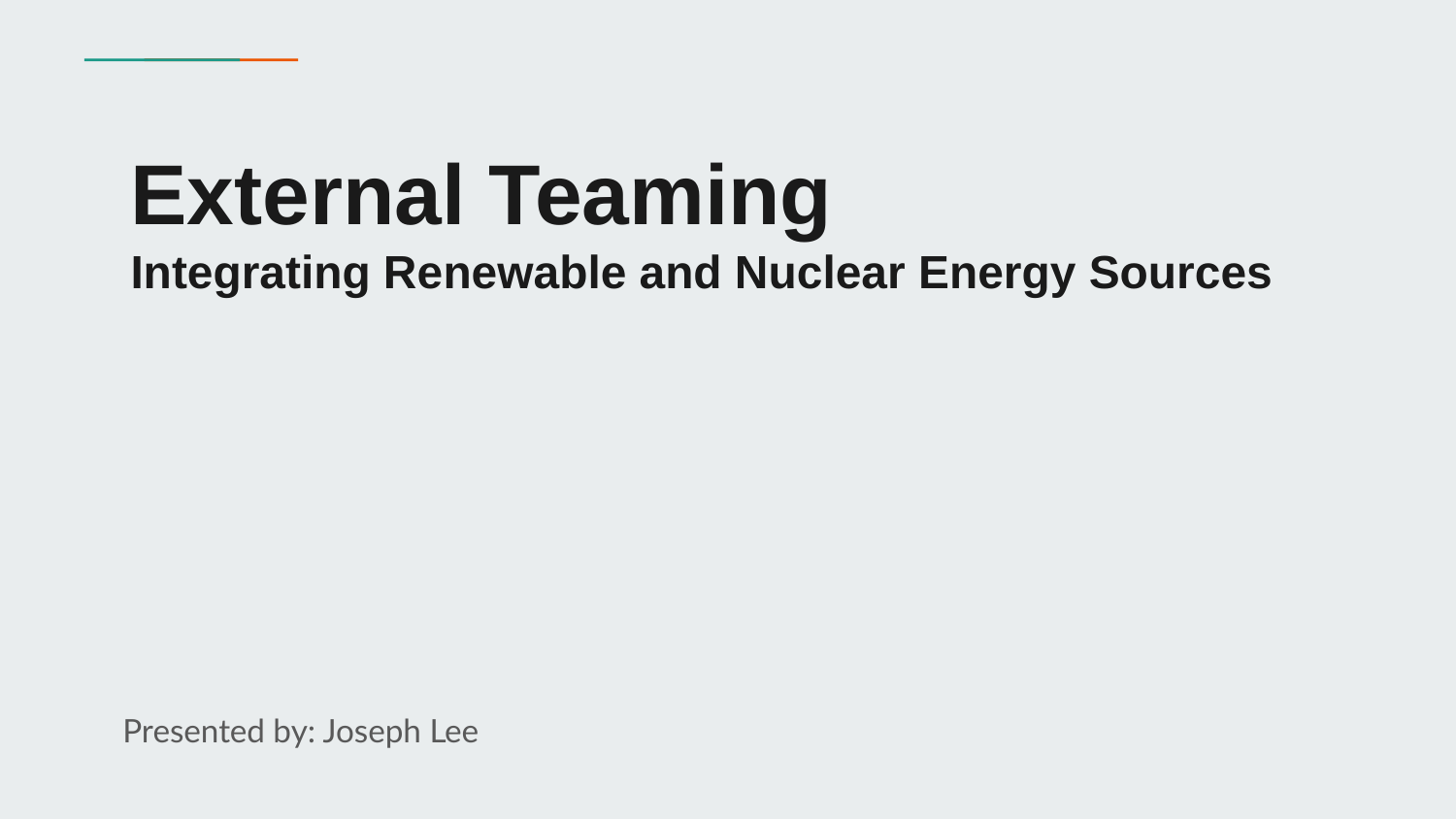

# External Teaming
Integrating Renewable and Nuclear Energy Sources
Presented by: Joseph Lee